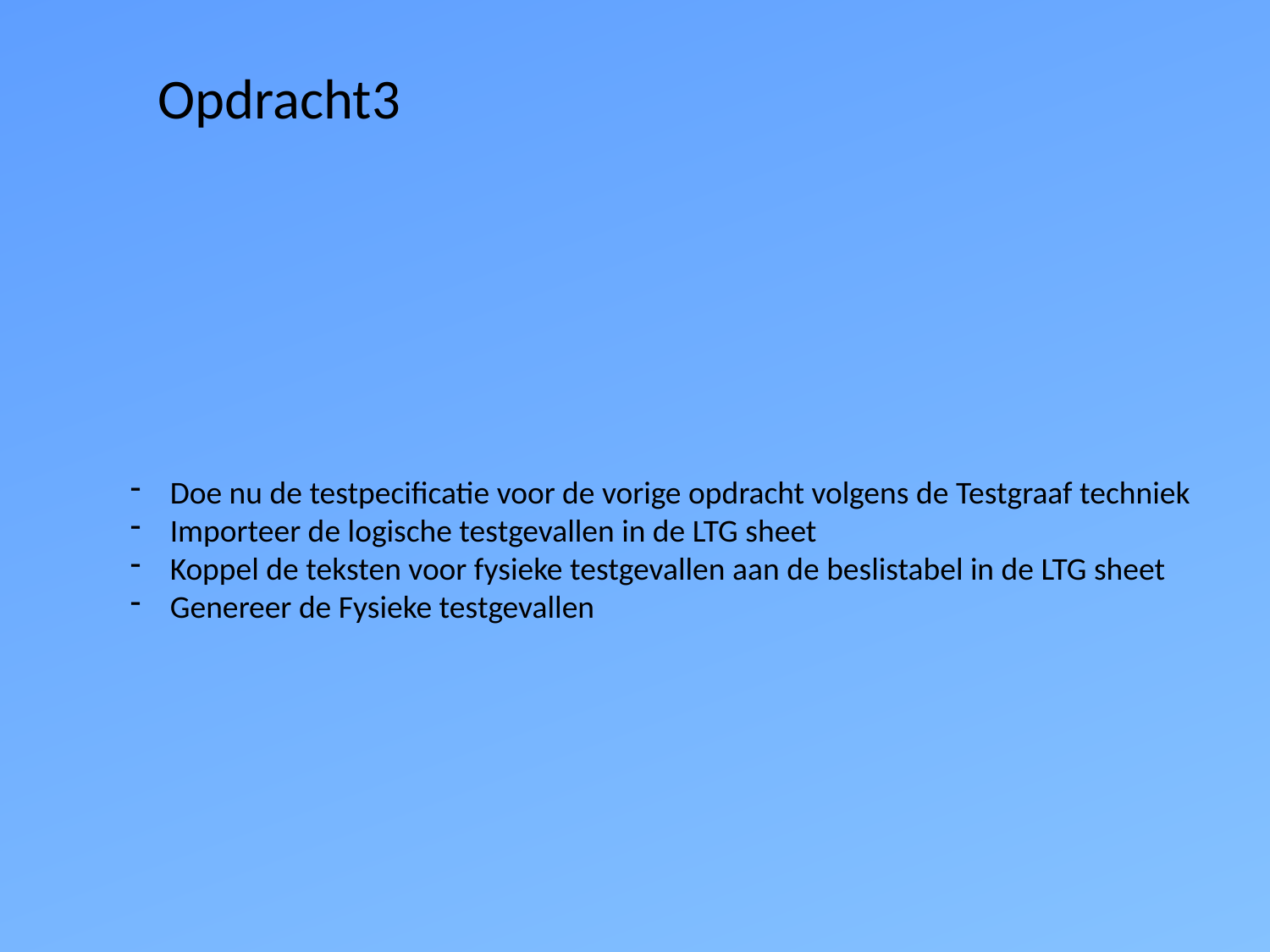

Opdracht3
Doe nu de testpecificatie voor de vorige opdracht volgens de Testgraaf techniek
Importeer de logische testgevallen in de LTG sheet
Koppel de teksten voor fysieke testgevallen aan de beslistabel in de LTG sheet
Genereer de Fysieke testgevallen